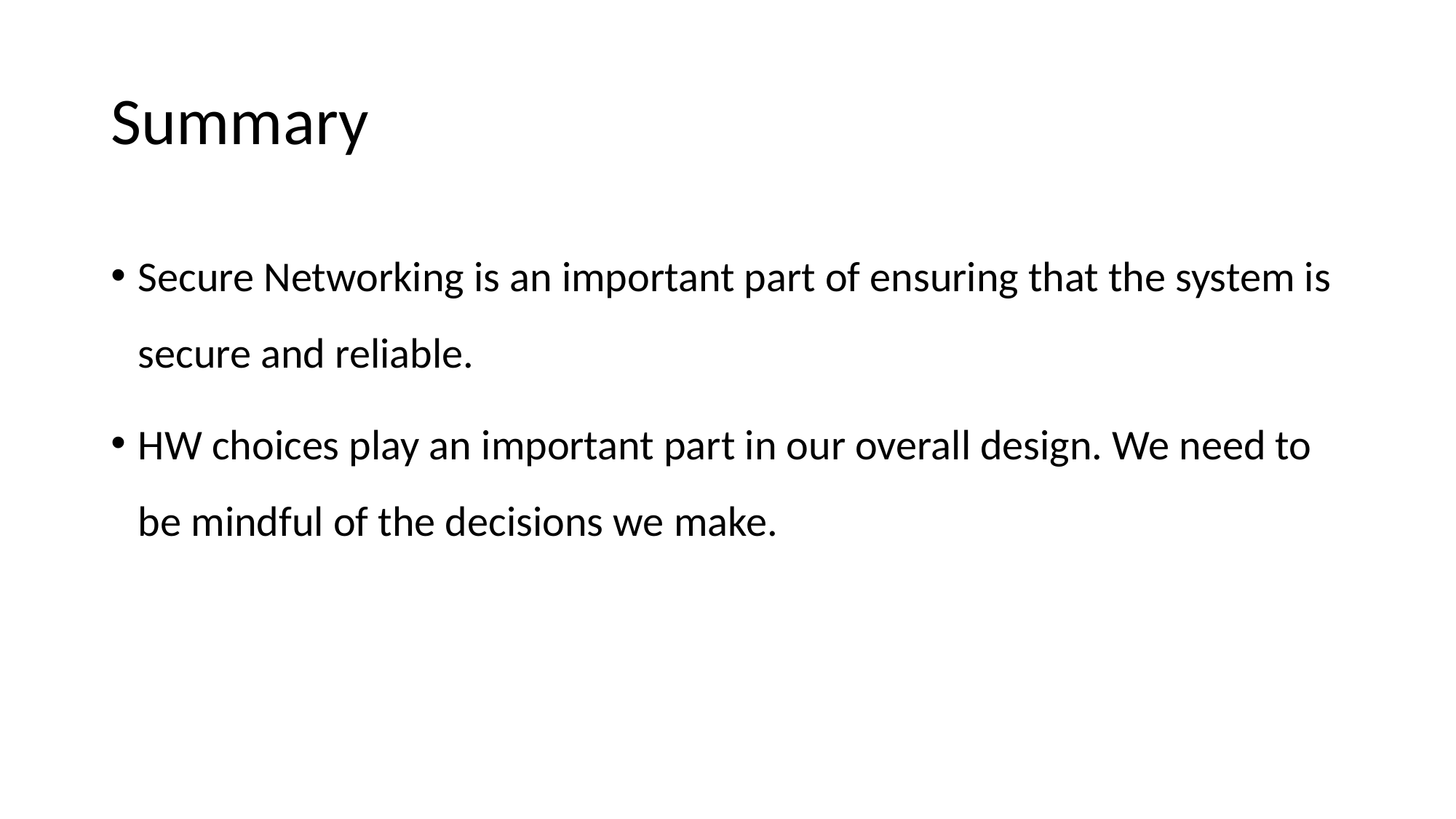

# Summary
Secure Networking is an important part of ensuring that the system is secure and reliable.
HW choices play an important part in our overall design. We need to be mindful of the decisions we make.